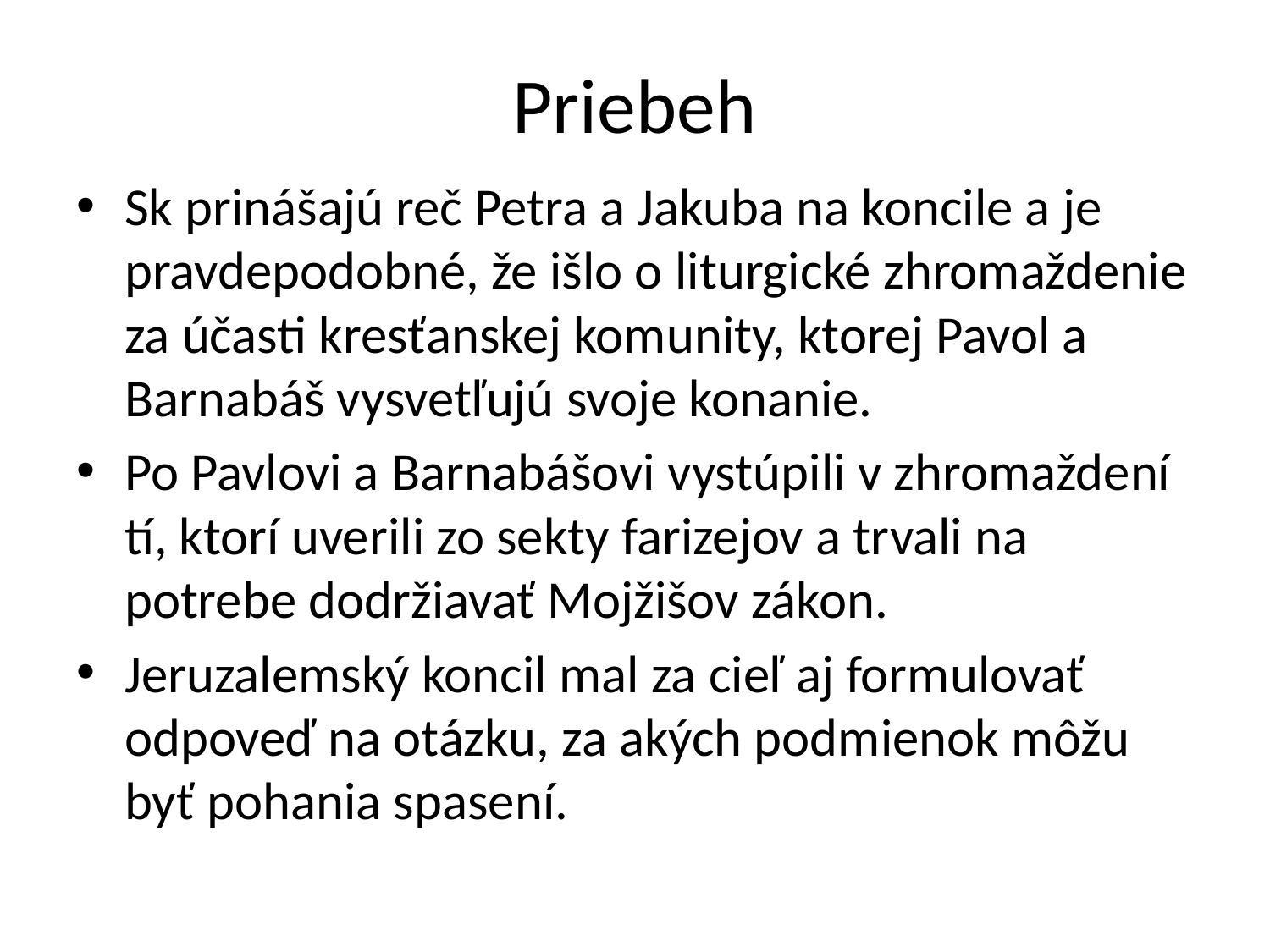

# Priebeh
Sk prinášajú reč Petra a Jakuba na koncile a je pravdepodobné, že išlo o liturgické zhromaždenie za účasti kresťanskej komunity, ktorej Pavol a Barnabáš vysvetľujú svoje konanie.
Po Pavlovi a Barnabášovi vystúpili v zhromaždení tí, ktorí uverili zo sekty farizejov a trvali na potrebe dodržiavať Mojžišov zákon.
Jeruzalemský koncil mal za cieľ aj formulovať odpoveď na otázku, za akých podmienok môžu byť pohania spasení.